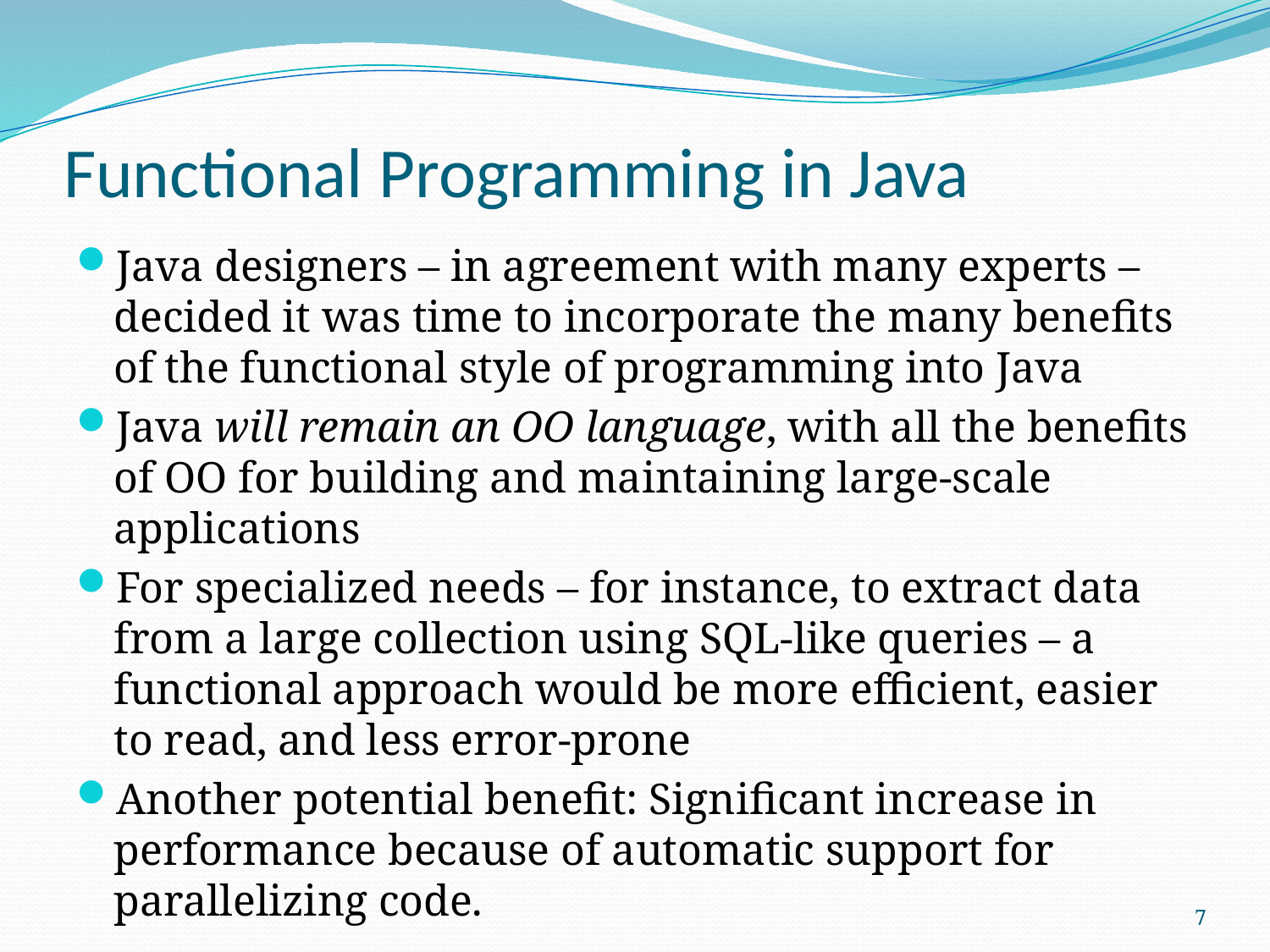

# Functional Programming in Java
Java designers – in agreement with many experts – decided it was time to incorporate the many benefits of the functional style of programming into Java
Java will remain an OO language, with all the benefits of OO for building and maintaining large-scale applications
For specialized needs – for instance, to extract data from a large collection using SQL-like queries – a functional approach would be more efficient, easier to read, and less error-prone
Another potential benefit: Significant increase in performance because of automatic support for parallelizing code.
7